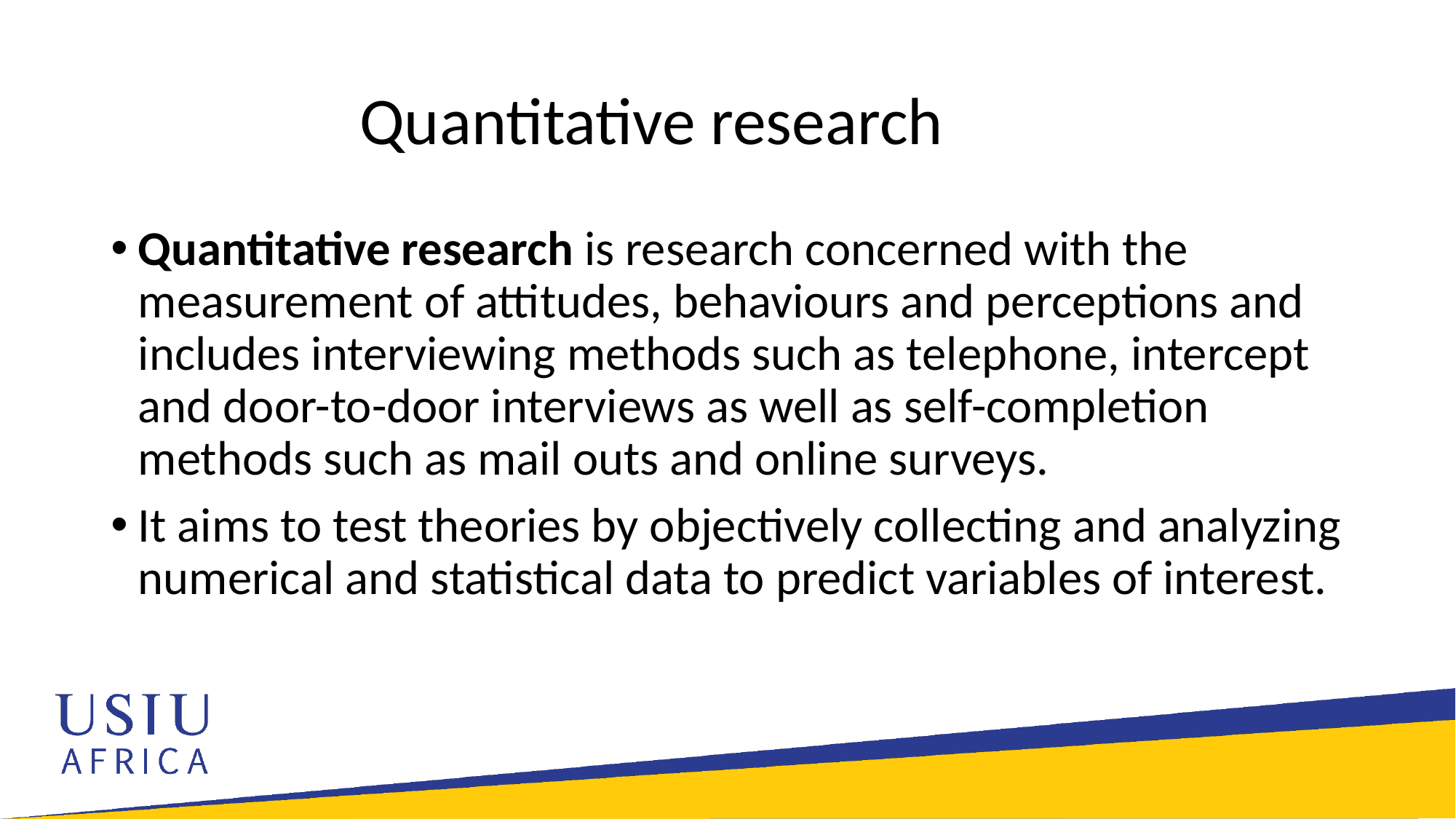

# Quantitative research
Quantitative research is research concerned with the measurement of attitudes, behaviours and perceptions and includes interviewing methods such as telephone, intercept and door-to-door interviews as well as self-completion methods such as mail outs and online surveys.
It aims to test theories by objectively collecting and analyzing numerical and statistical data to predict variables of interest.